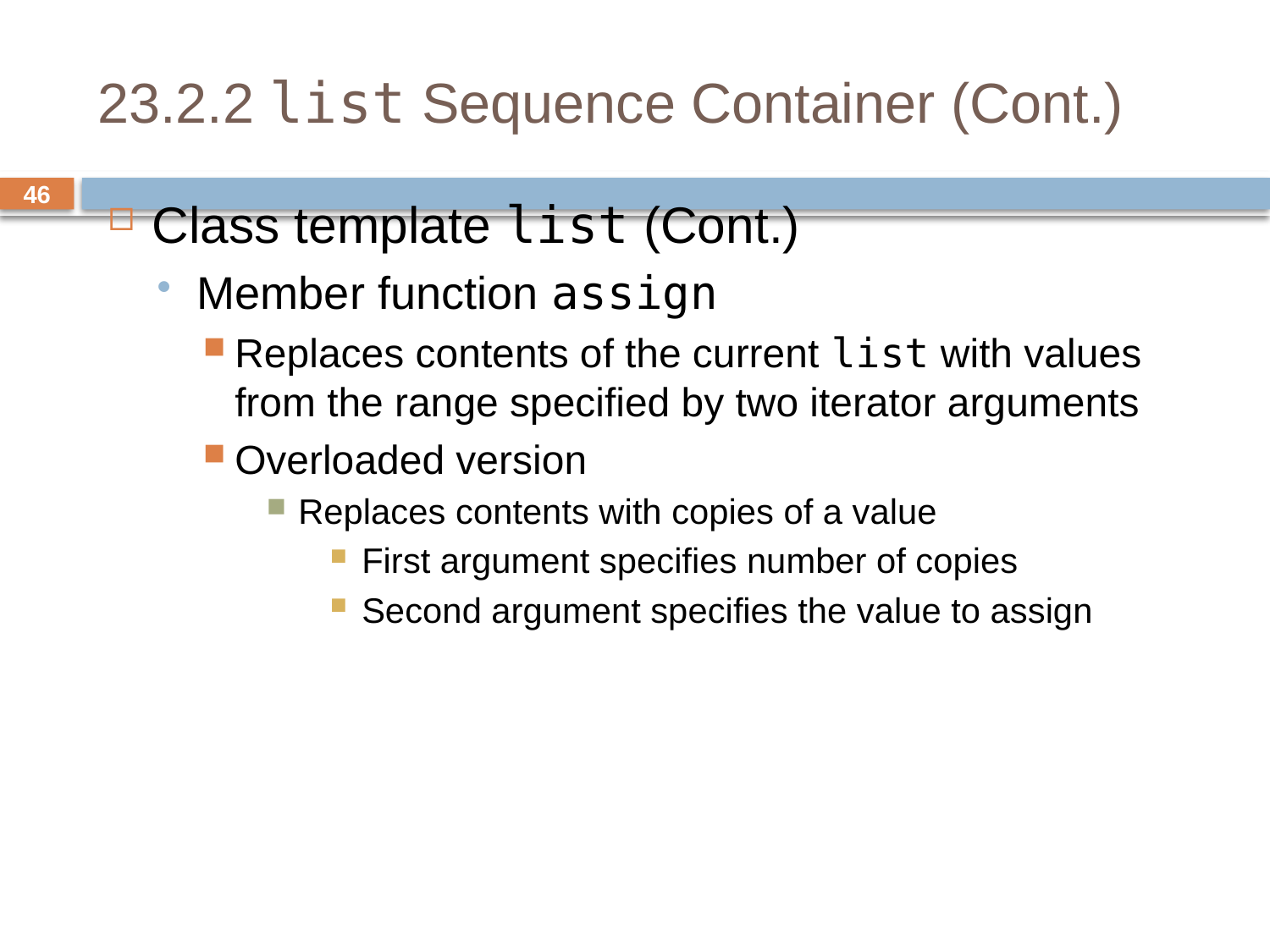

# 23.2.2 list Sequence Container (Cont.)
Class template list (Cont.)
Member function assign
Replaces contents of the current list with values from the range specified by two iterator arguments
Overloaded version
Replaces contents with copies of a value
First argument specifies number of copies
Second argument specifies the value to assign
46